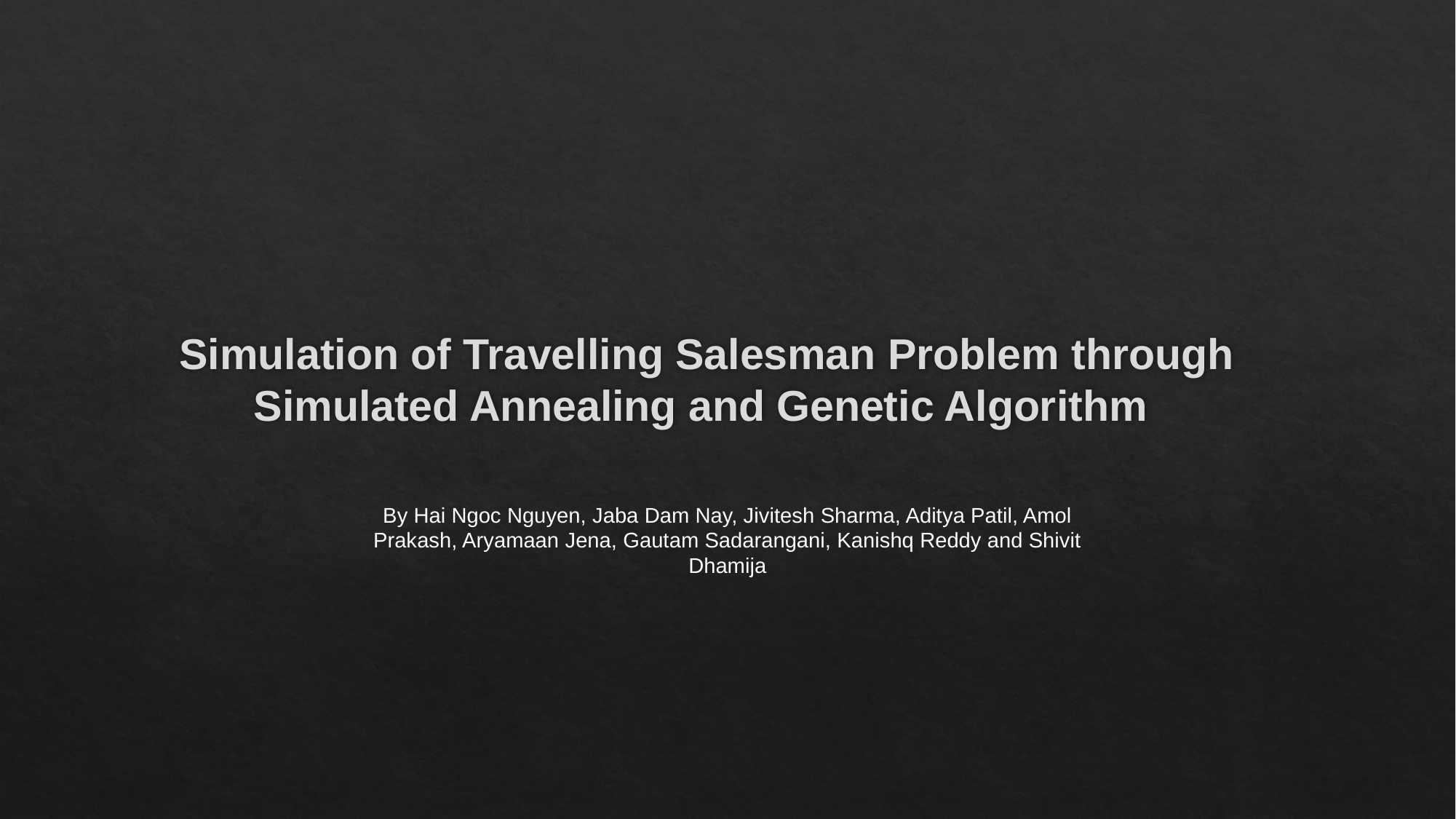

# Simulation of Travelling Salesman Problem through Simulated Annealing and Genetic Algorithm
By Hai Ngoc Nguyen, Jaba Dam Nay, Jivitesh Sharma, Aditya Patil, Amol Prakash, Aryamaan Jena, Gautam Sadarangani, Kanishq Reddy and Shivit Dhamija